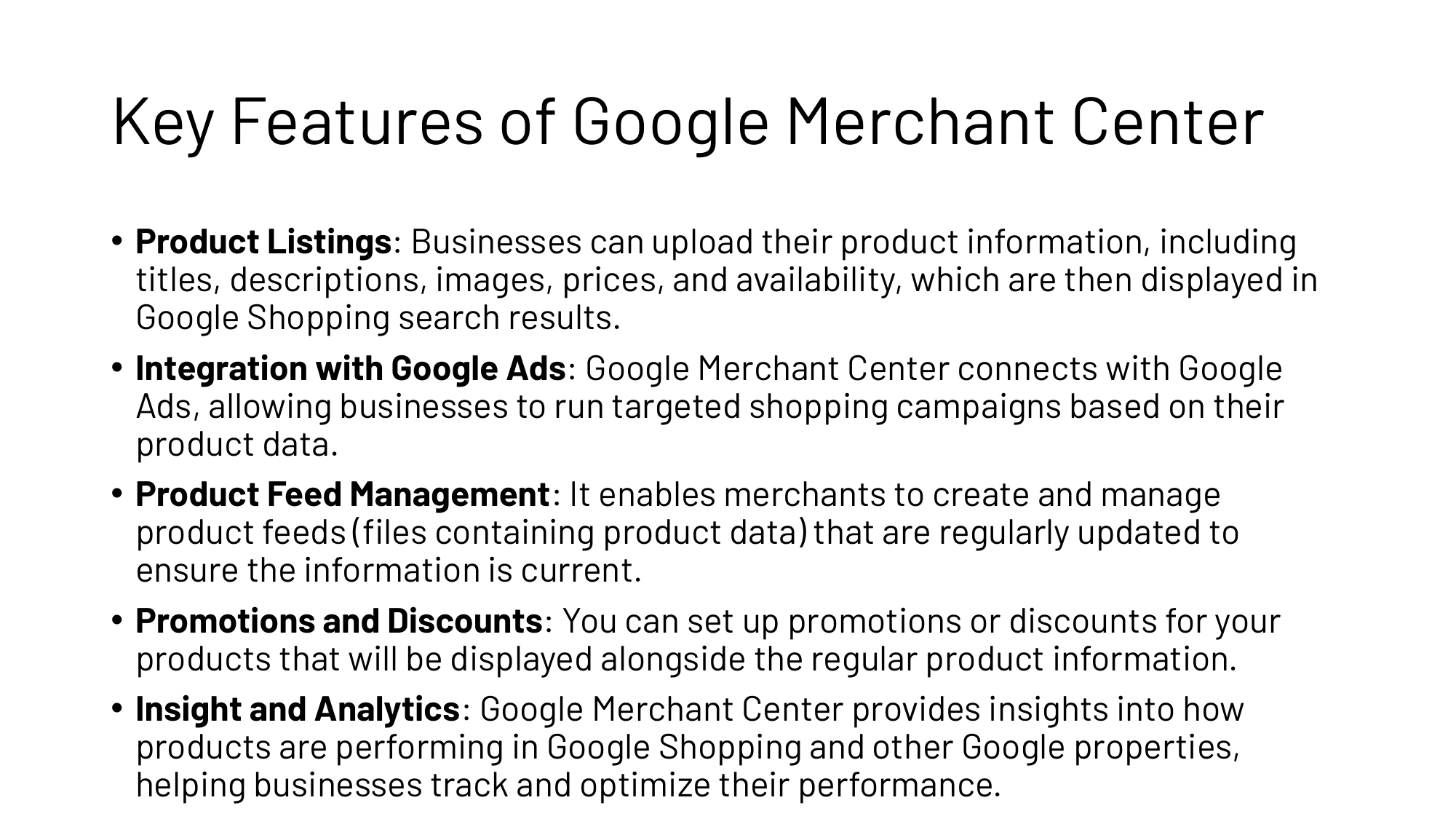

# Key Features of Google Merchant Center
Product Listings: Businesses can upload their product information, including titles, descriptions, images, prices, and availability, which are then displayed in Google Shopping search results.
Integration with Google Ads: Google Merchant Center connects with Google Ads, allowing businesses to run targeted shopping campaigns based on their product data.
Product Feed Management: It enables merchants to create and manage product feeds (files containing product data) that are regularly updated to ensure the information is current.
Promotions and Discounts: You can set up promotions or discounts for your products that will be displayed alongside the regular product information.
Insight and Analytics: Google Merchant Center provides insights into how products are performing in Google Shopping and other Google properties, helping businesses track and optimize their performance.